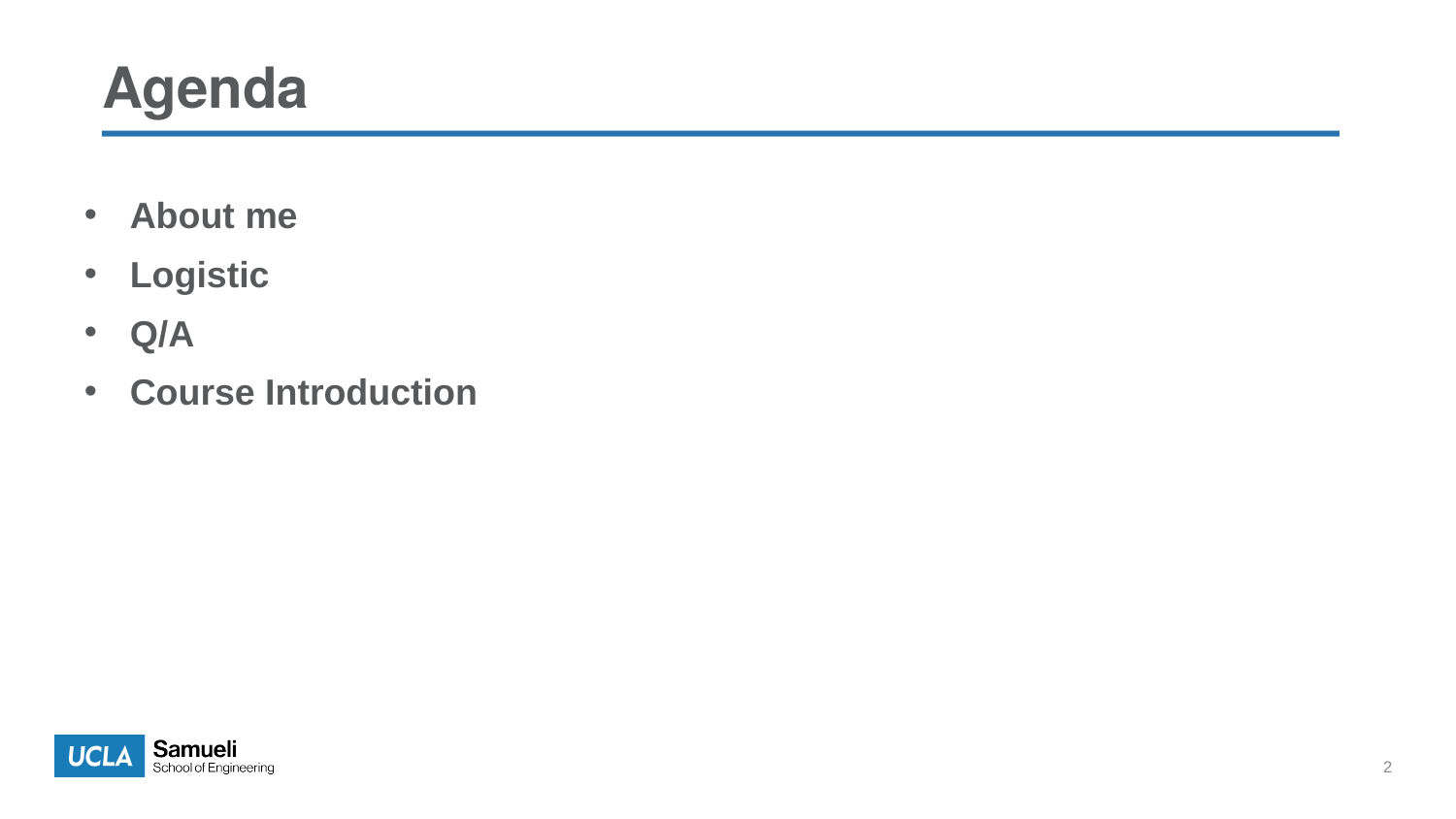

# Agenda
About me
Logistic
Q/A
Course Introduction
2